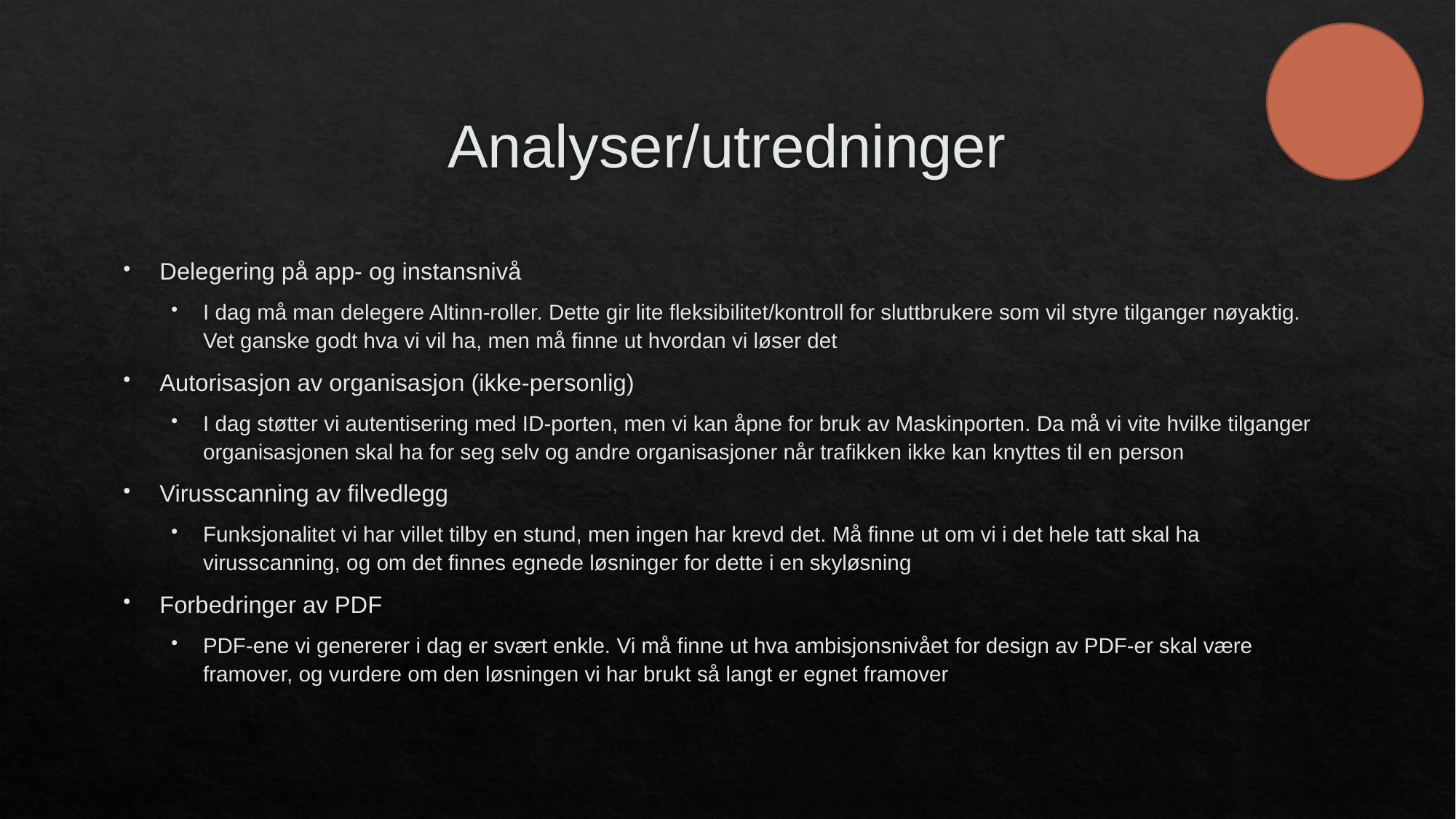

# Analyser/utredninger
Delegering på app- og instansnivå
I dag må man delegere Altinn-roller. Dette gir lite fleksibilitet/kontroll for sluttbrukere som vil styre tilganger nøyaktig. Vet ganske godt hva vi vil ha, men må finne ut hvordan vi løser det
Autorisasjon av organisasjon (ikke-personlig)
I dag støtter vi autentisering med ID-porten, men vi kan åpne for bruk av Maskinporten. Da må vi vite hvilke tilganger organisasjonen skal ha for seg selv og andre organisasjoner når trafikken ikke kan knyttes til en person
Virusscanning av filvedlegg
Funksjonalitet vi har villet tilby en stund, men ingen har krevd det. Må finne ut om vi i det hele tatt skal ha virusscanning, og om det finnes egnede løsninger for dette i en skyløsning
Forbedringer av PDF
PDF-ene vi genererer i dag er svært enkle. Vi må finne ut hva ambisjonsnivået for design av PDF-er skal være framover, og vurdere om den løsningen vi har brukt så langt er egnet framover